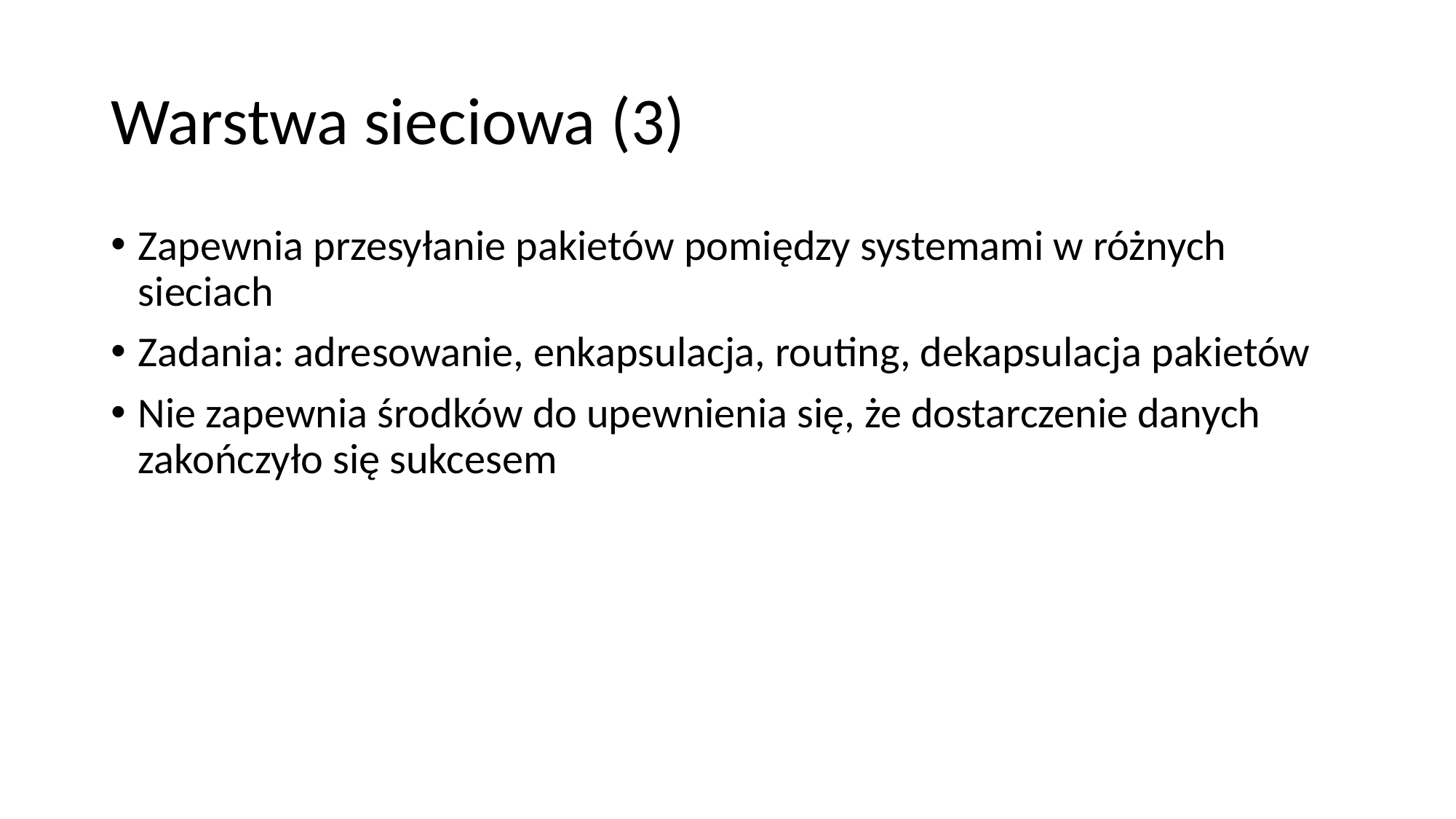

# Warstwa sieciowa (3)
Zapewnia przesyłanie pakietów pomiędzy systemami w różnych sieciach
Zadania: adresowanie, enkapsulacja, routing, dekapsulacja pakietów
Nie zapewnia środków do upewnienia się, że dostarczenie danych zakończyło się sukcesem